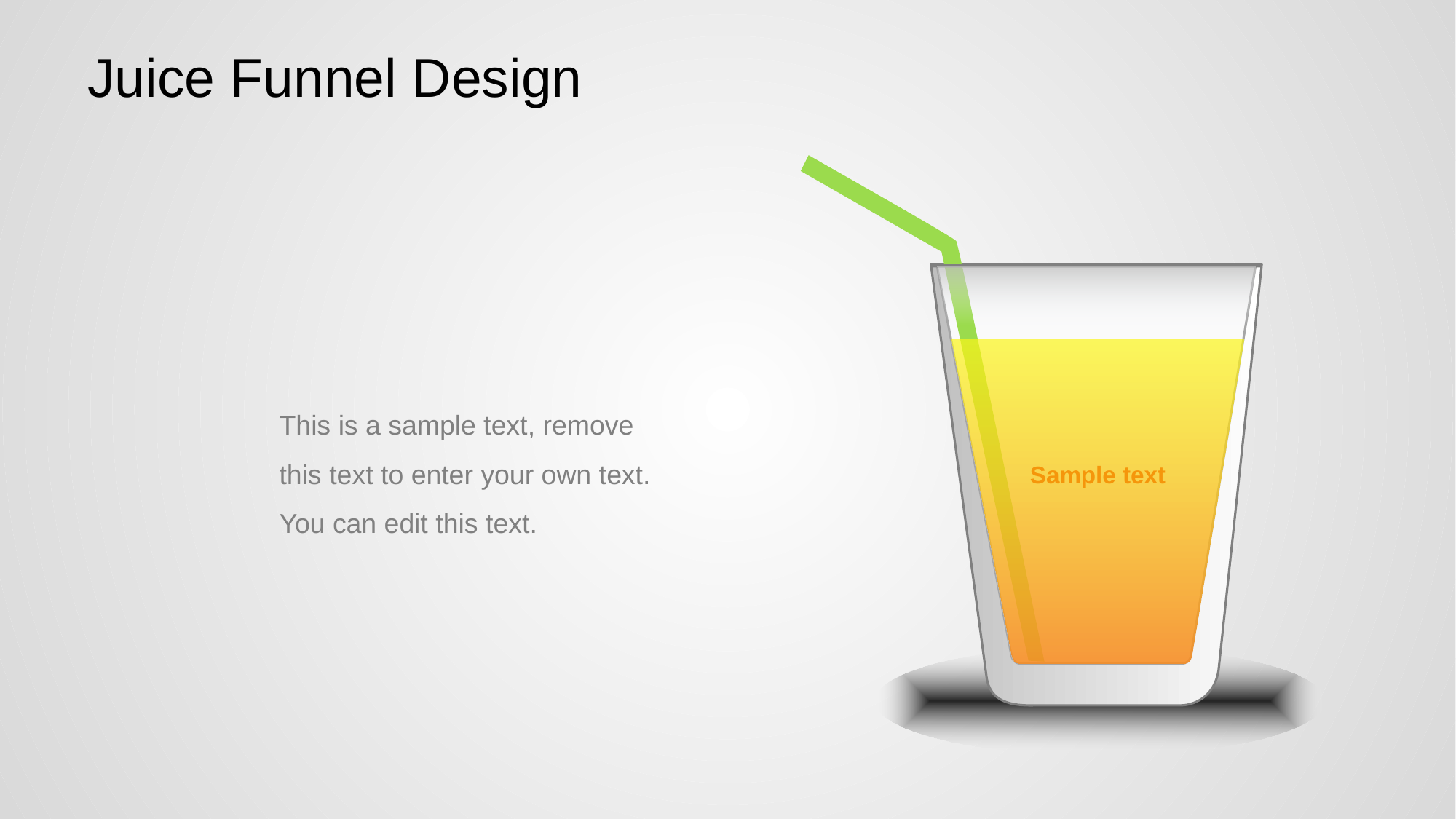

# Juice Funnel Design

This is a sample text, remove this text to enter your own text. You can edit this text.
Sample text